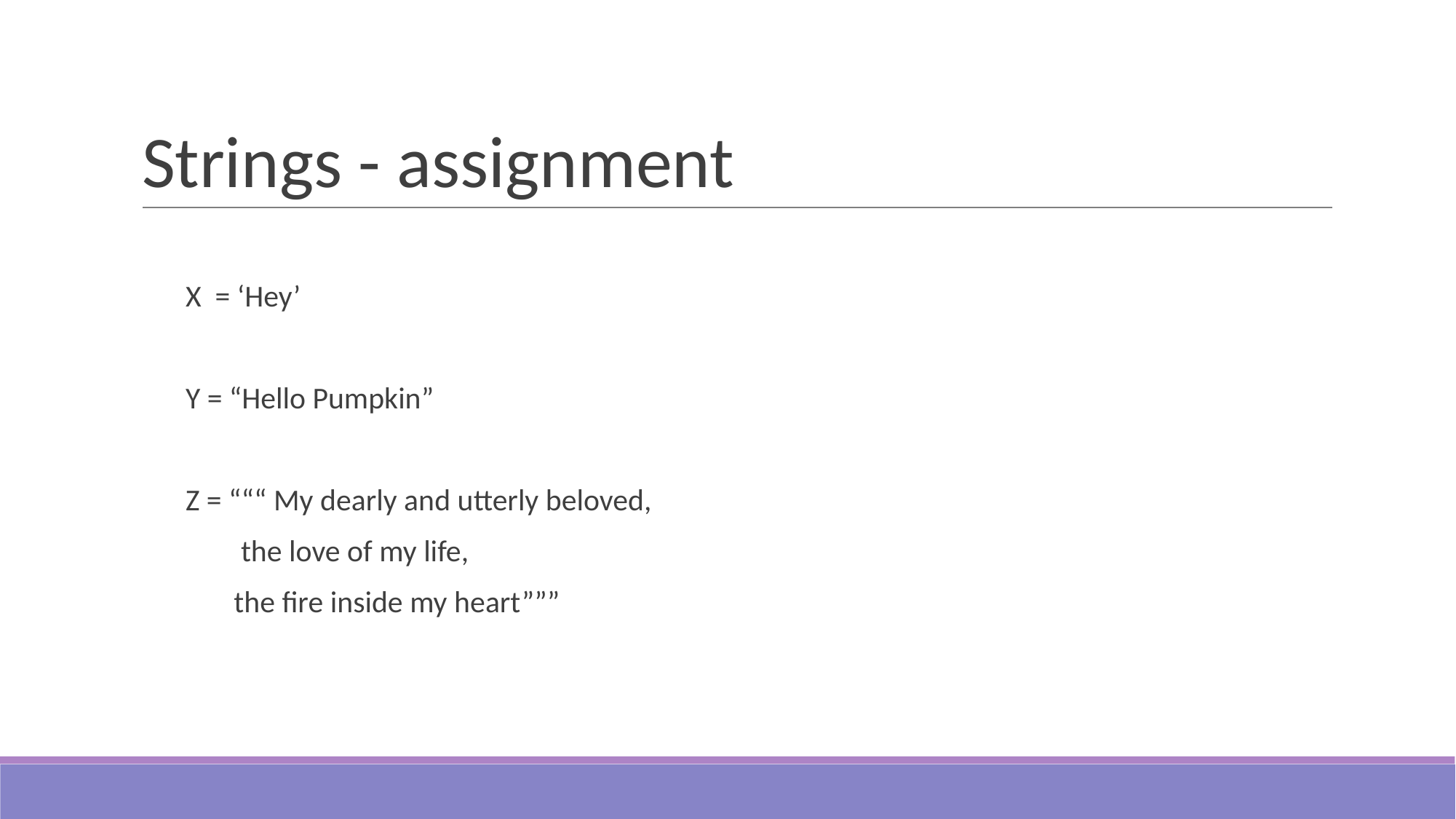

# Strings - assignment

X  = ‘Hey’

Y = “Hello Pumpkin”

Z = “““ My dearly and utterly beloved,
        the love of my life,
       the fire inside my heart”””